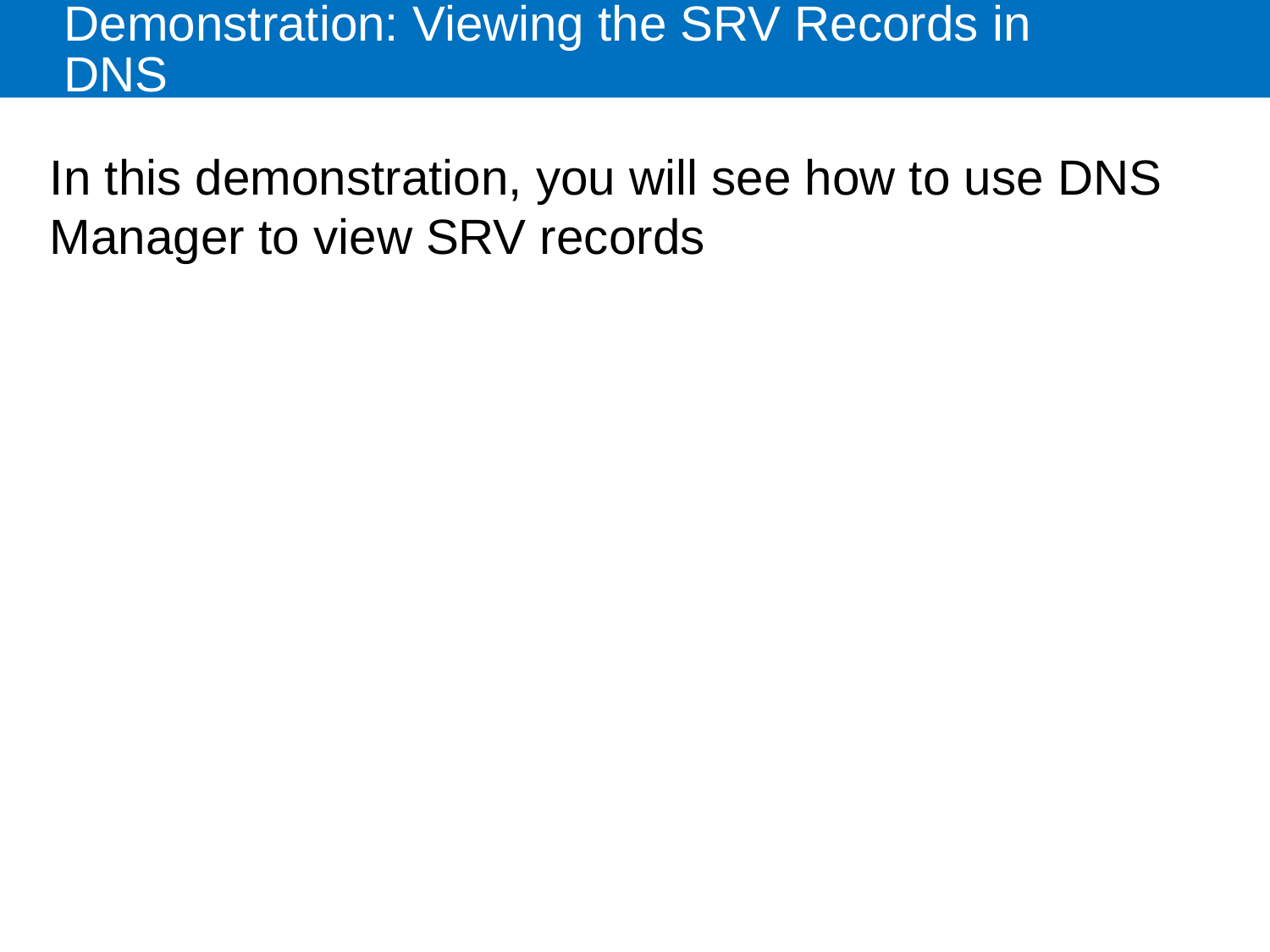

# Demonstration: Viewing the SRV Records in DNS
In this demonstration, you will see how to use DNS Manager to view SRV records